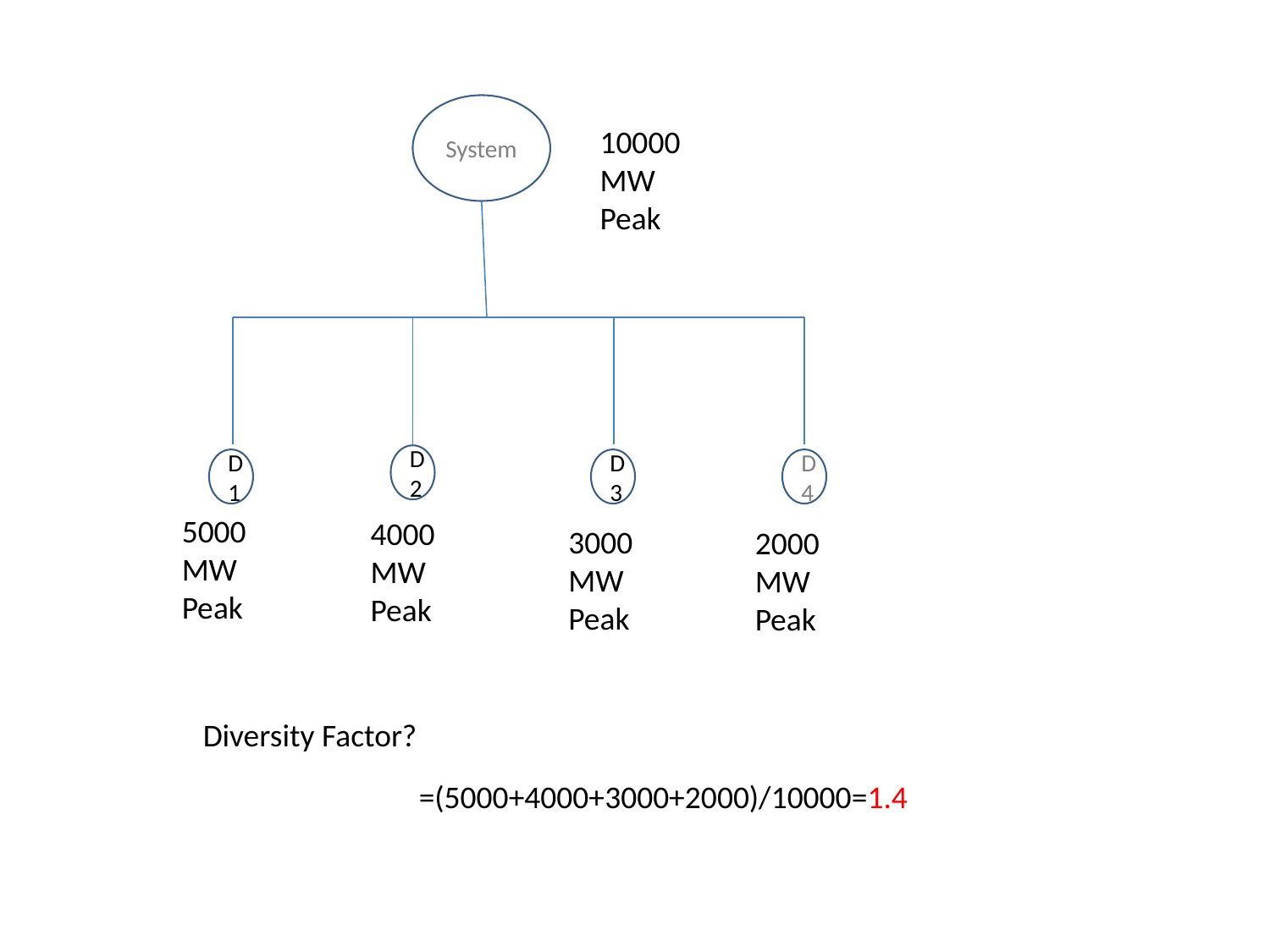

System
10000 MW Peak
D2
D1
D3
D4
5000 MW Peak
4000 MW Peak
3000 MW Peak
2000 MW Peak
Diversity Factor?
=(5000+4000+3000+2000)/10000=1.4